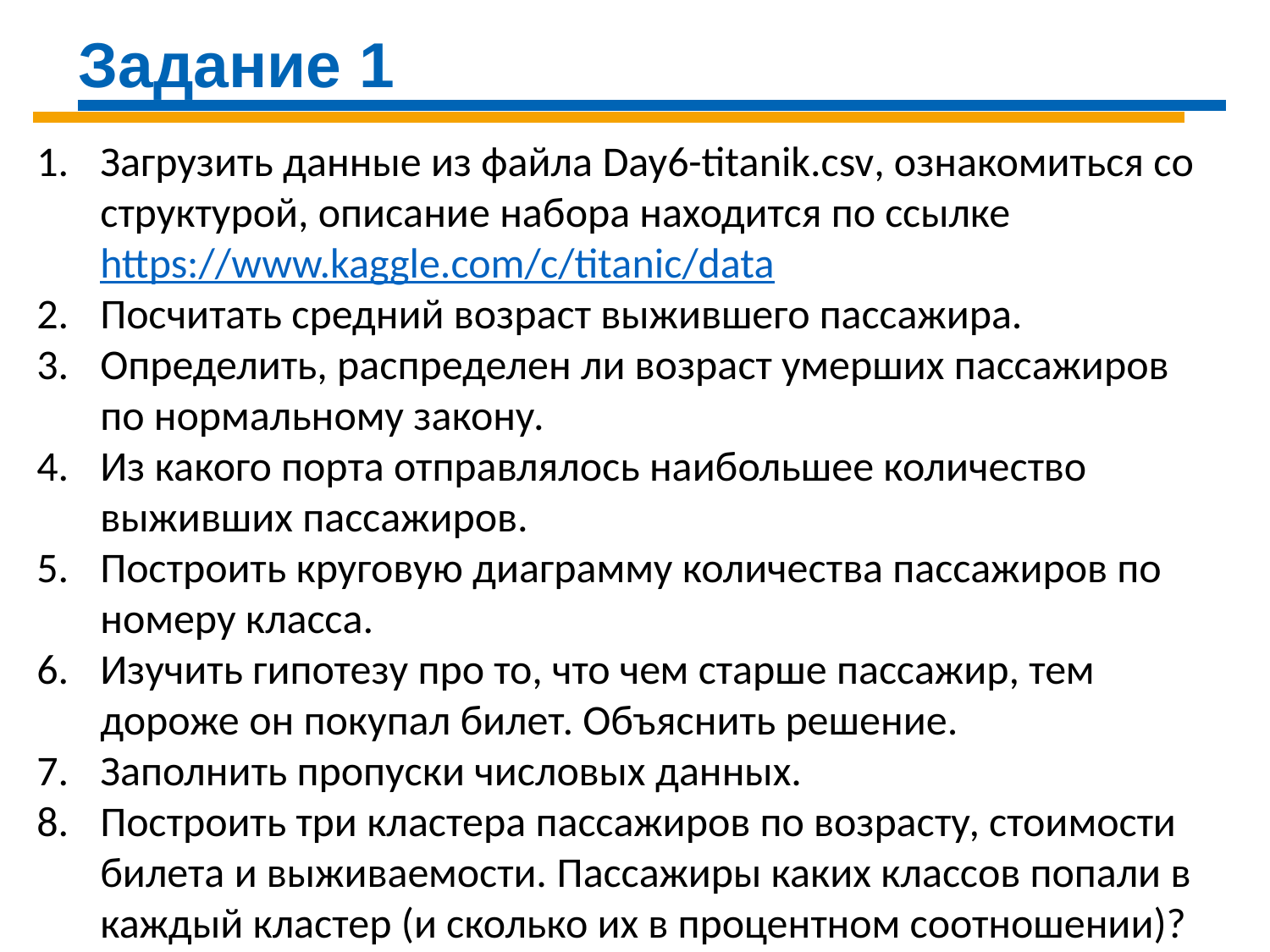

Задание 1
Загрузить данные из файла Day6-titanik.csv, ознакомиться со структурой, описание набора находится по ссылке https://www.kaggle.com/c/titanic/data
Посчитать средний возраст выжившего пассажира.
Определить, распределен ли возраст умерших пассажиров по нормальному закону.
Из какого порта отправлялось наибольшее количество выживших пассажиров.
Построить круговую диаграмму количества пассажиров по номеру класса.
Изучить гипотезу про то, что чем старше пассажир, тем дороже он покупал билет. Объяснить решение.
Заполнить пропуски числовых данных.
Построить три кластера пассажиров по возрасту, стоимости билета и выживаемости. Пассажиры каких классов попали в каждый кластер (и сколько их в процентном соотношении)?